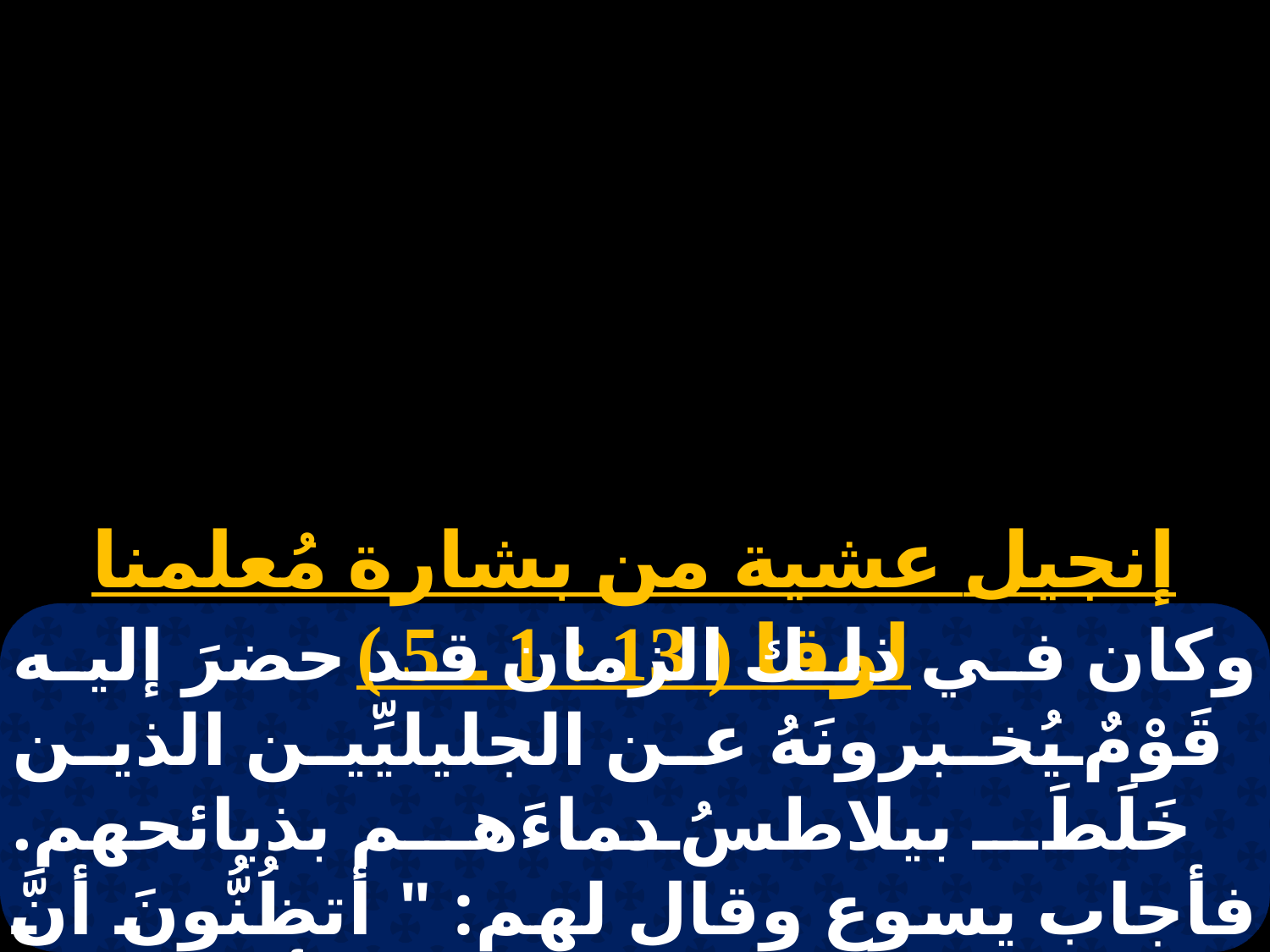

إنجيل عشية من بشارة مُعلمنا لوقا ( 13 : 1 ـ 5 )
وكان في ذلك الزمان قد حضرَ إليه قَوْمٌ يُخبرونَهُ عن الجليليِّين الذين خَلَطَ بيلاطسُ دماءَهم بذبائحهم. فأجاب يسوع وقال لهم: " أتظُنُّونَ أنَّ هؤلاء الجليليِّين كانوا خُطاةً أكثر مِنْ كلِّ الجليليِّين حتى نكبوا بهذه الآلام؟